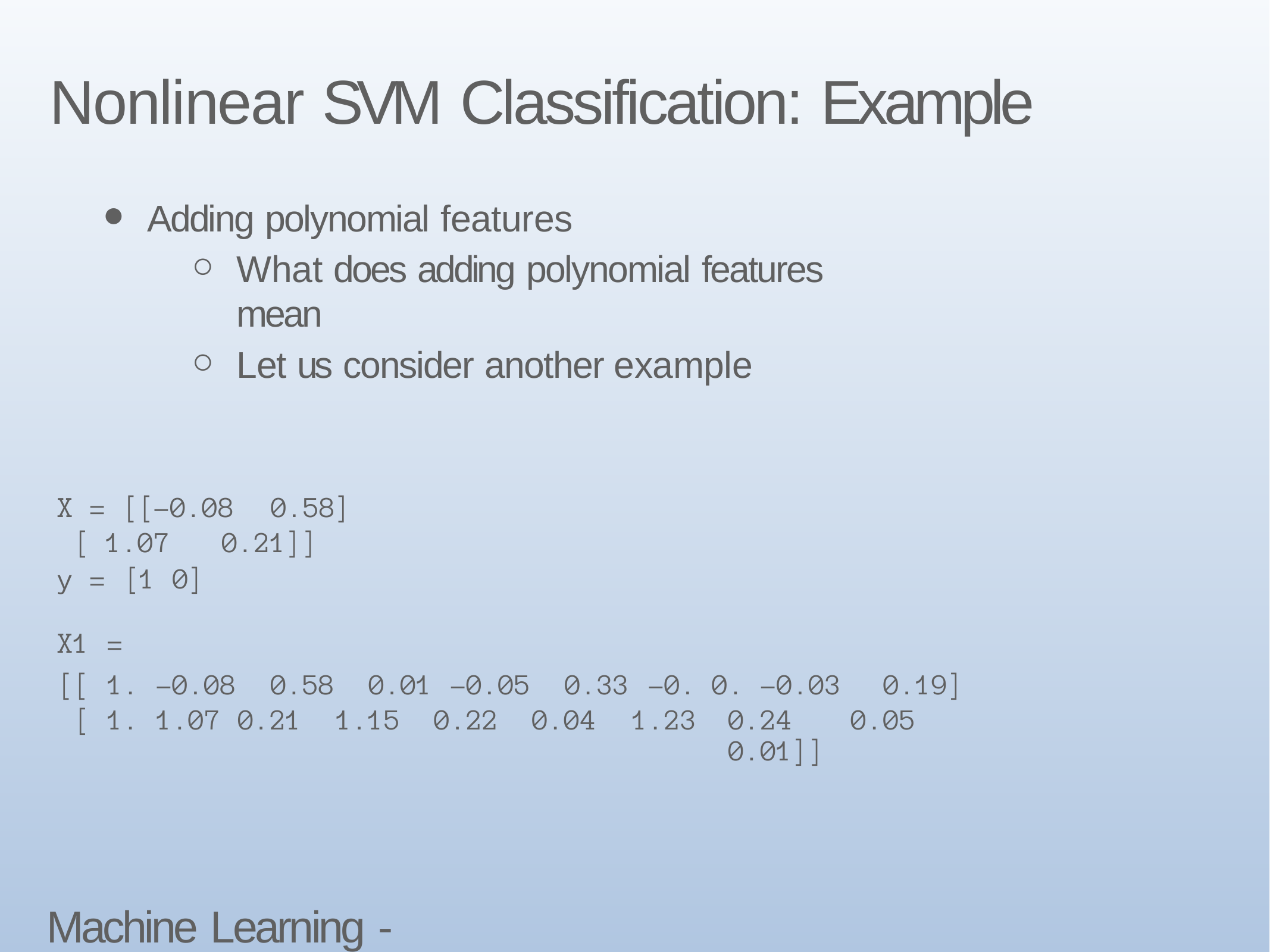

# Nonlinear SVM Classification: Example
Adding polynomial features
What does adding polynomial features mean
Let us consider another example
X = [[-0.08	0.58]
[ 1.07	0.21]]
| y = | [1 | 0] |  |  |  |  |  |  |
| --- | --- | --- | --- | --- | --- | --- | --- | --- |
| X1 | = |  |  |  |  |  |  |  |
| [[ | 1. | -0.08 | 0.58 | 0.01 | -0.05 | 0.33 | -0. | 0. -0.03 0.19] |
| [ | 1. | 1.07 | 0.21 | 1.15 | 0.22 | 0.04 | 1.23 | 0.24 0.05 0.01]] |
Machine Learning - SVM